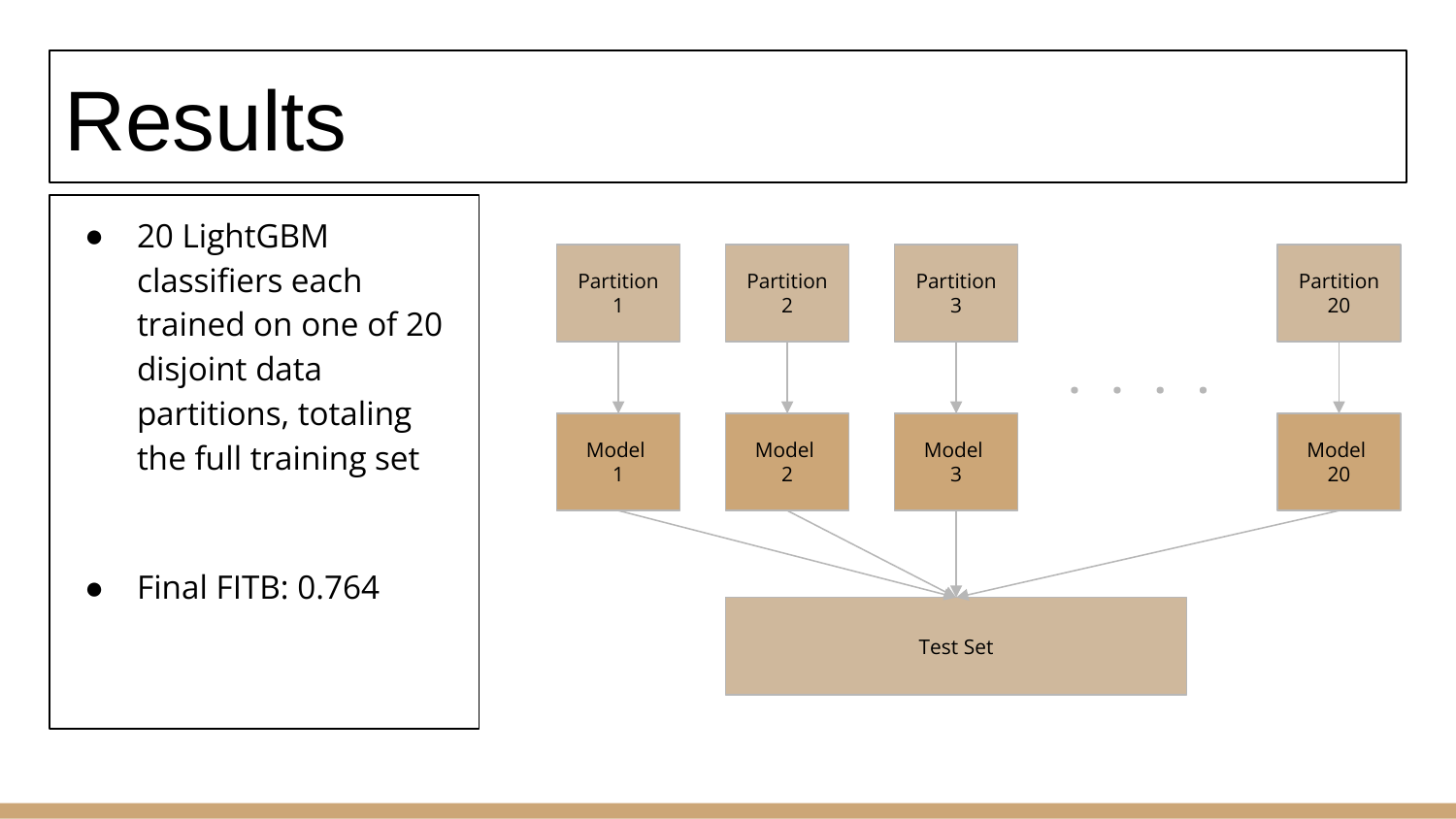

# Results
20 LightGBM classifiers each trained on one of 20 disjoint data partitions, totaling the full training set

Final FITB: 0.764
Partition 1
Partition 2
Partition 3
Partition 20
.   .   .   .
Model
1
Model
2
Model
3
Model
20
Test Set